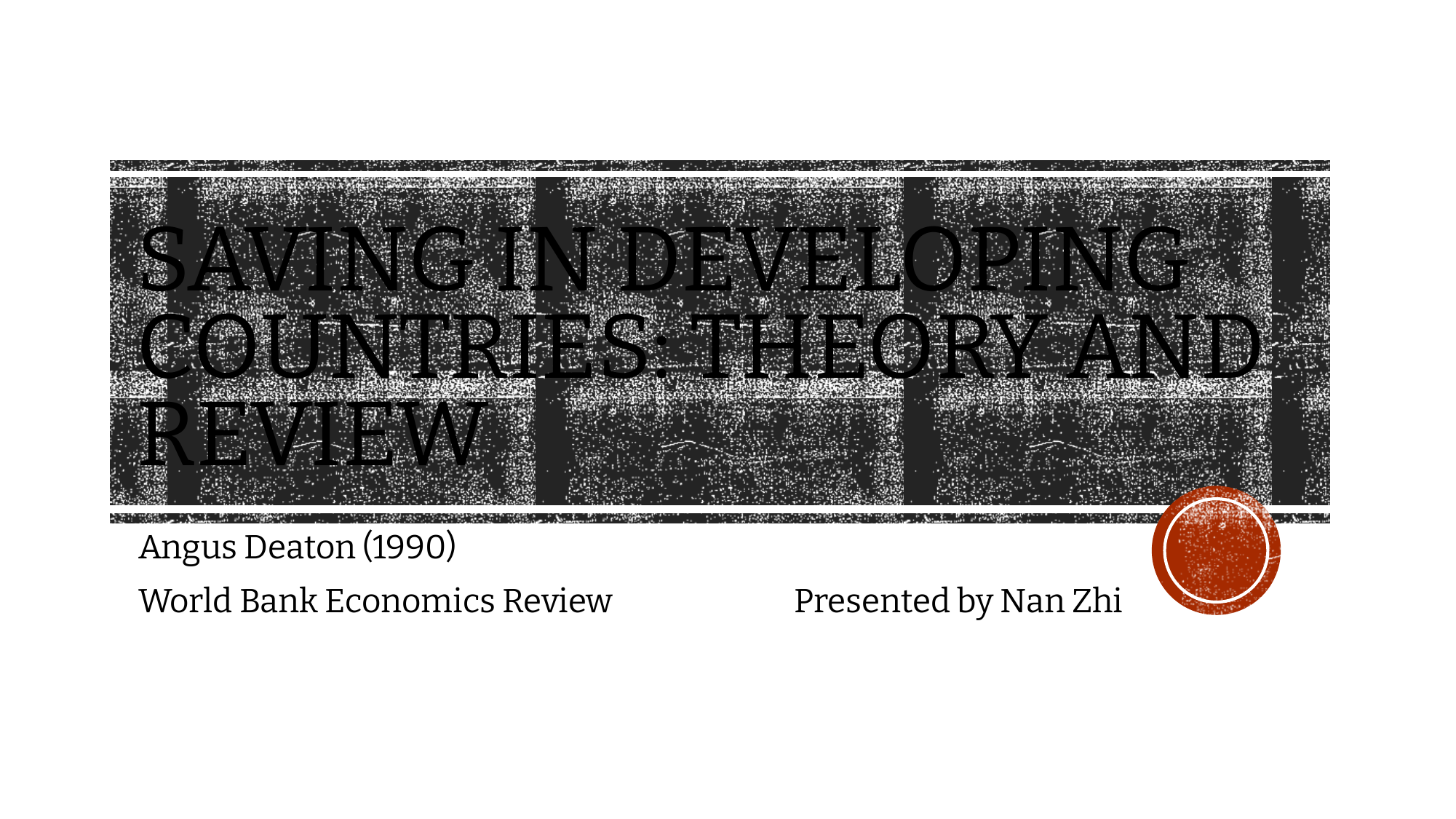

# Saving in Developing Countries: Theory and Review
Angus Deaton (1990)
World Bank Economics Review                           Presented by Nan Zhi